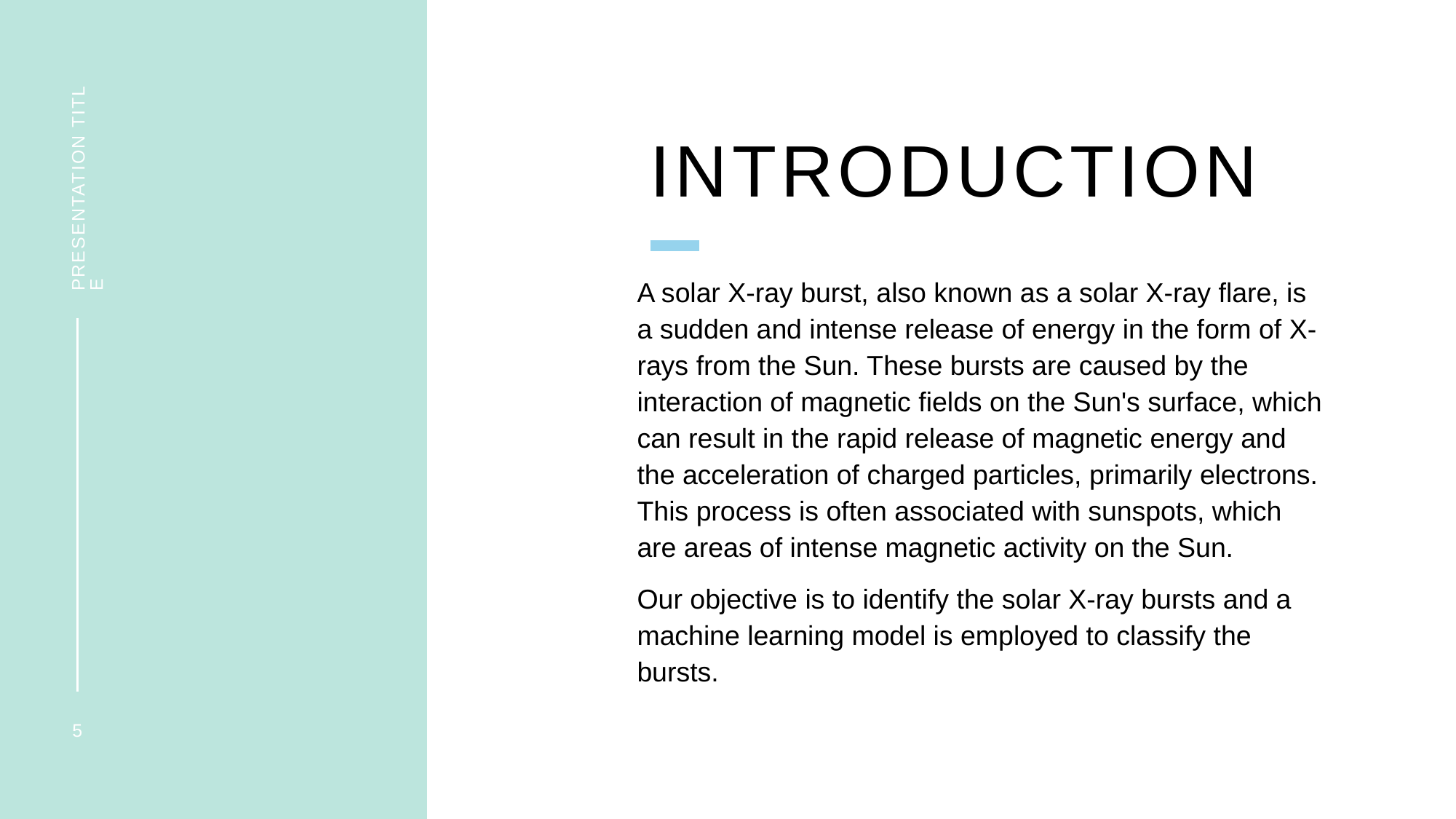

# Introduction
presentation title

A solar X-ray burst, also known as a solar X-ray flare, is a sudden and intense release of energy in the form of X-rays from the Sun. These bursts are caused by the interaction of magnetic fields on the Sun's surface, which can result in the rapid release of magnetic energy and the acceleration of charged particles, primarily electrons. This process is often associated with sunspots, which are areas of intense magnetic activity on the Sun.
Our objective is to identify the solar X-ray bursts and a machine learning model is employed to classify the bursts.

5